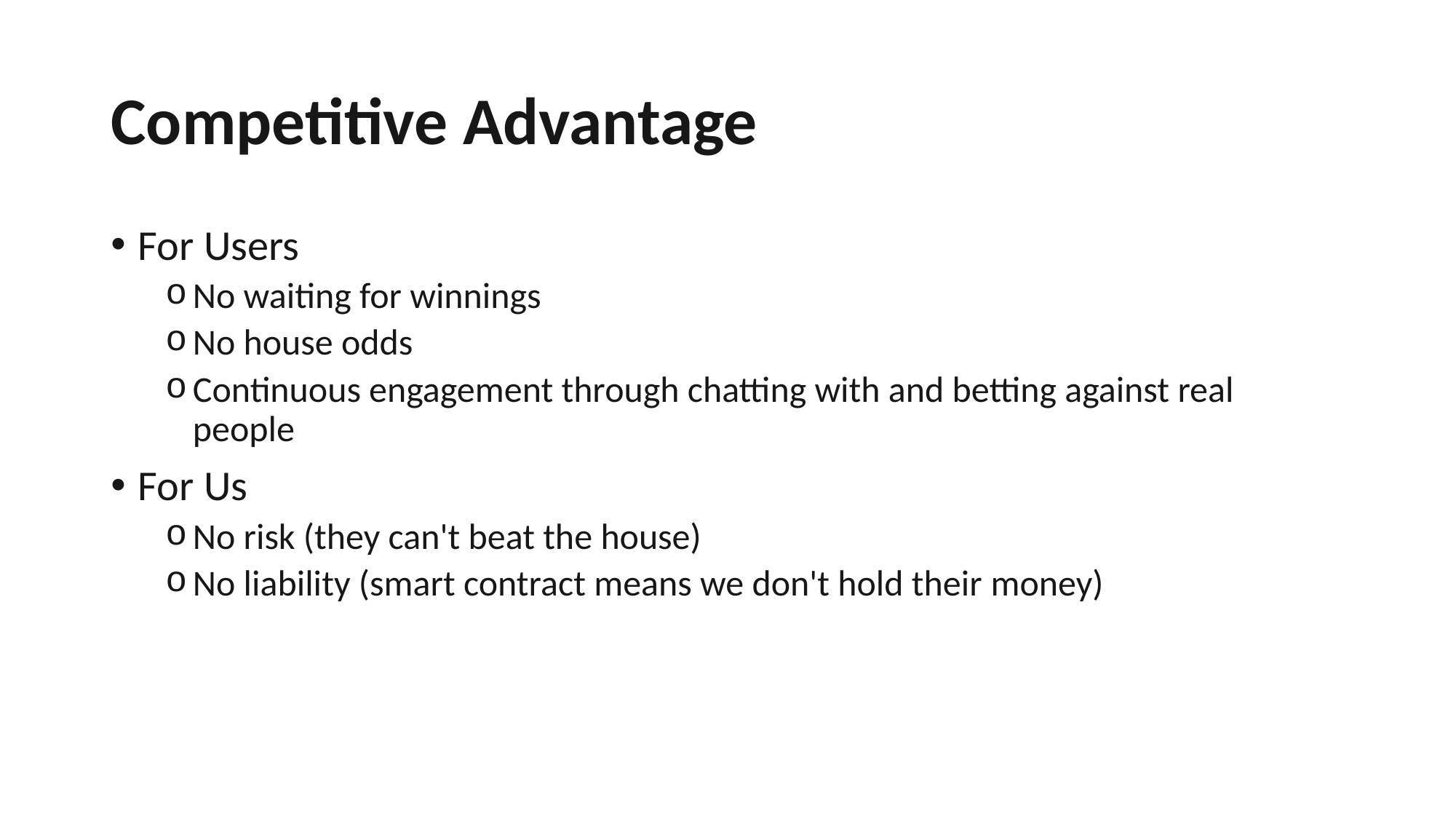

# Competitive Advantage
For Users
No waiting for winnings
No house odds
Continuous engagement through chatting with and betting against real people
For Us
No risk (they can't beat the house)
No liability (smart contract means we don't hold their money)